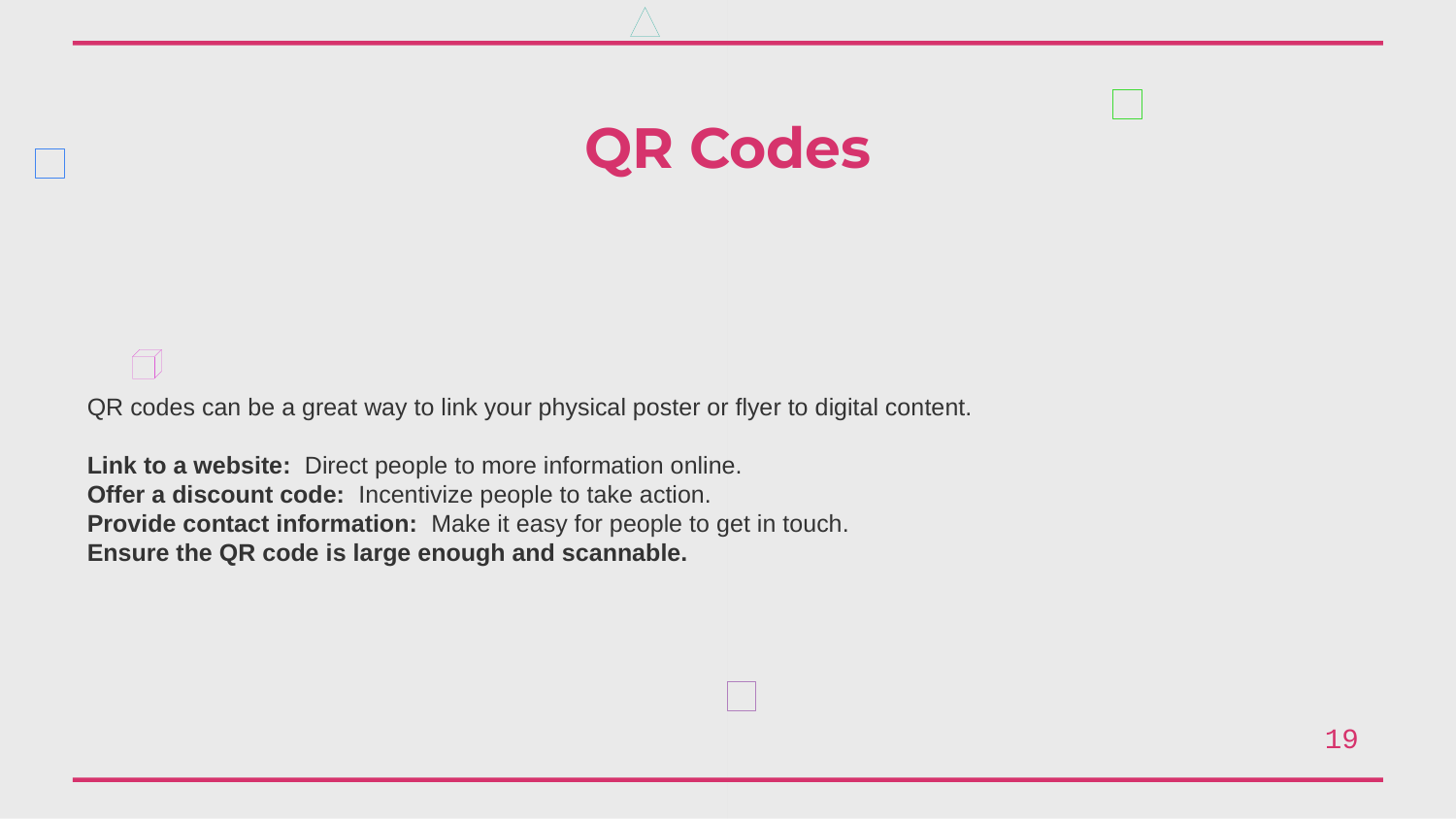

QR Codes

QR codes can be a great way to link your physical poster or flyer to digital content.

Link to a website:  Direct people to more information online.
Offer a discount code:  Incentivize people to take action.
Provide contact information:  Make it easy for people to get in touch.
Ensure the QR code is large enough and scannable.

19